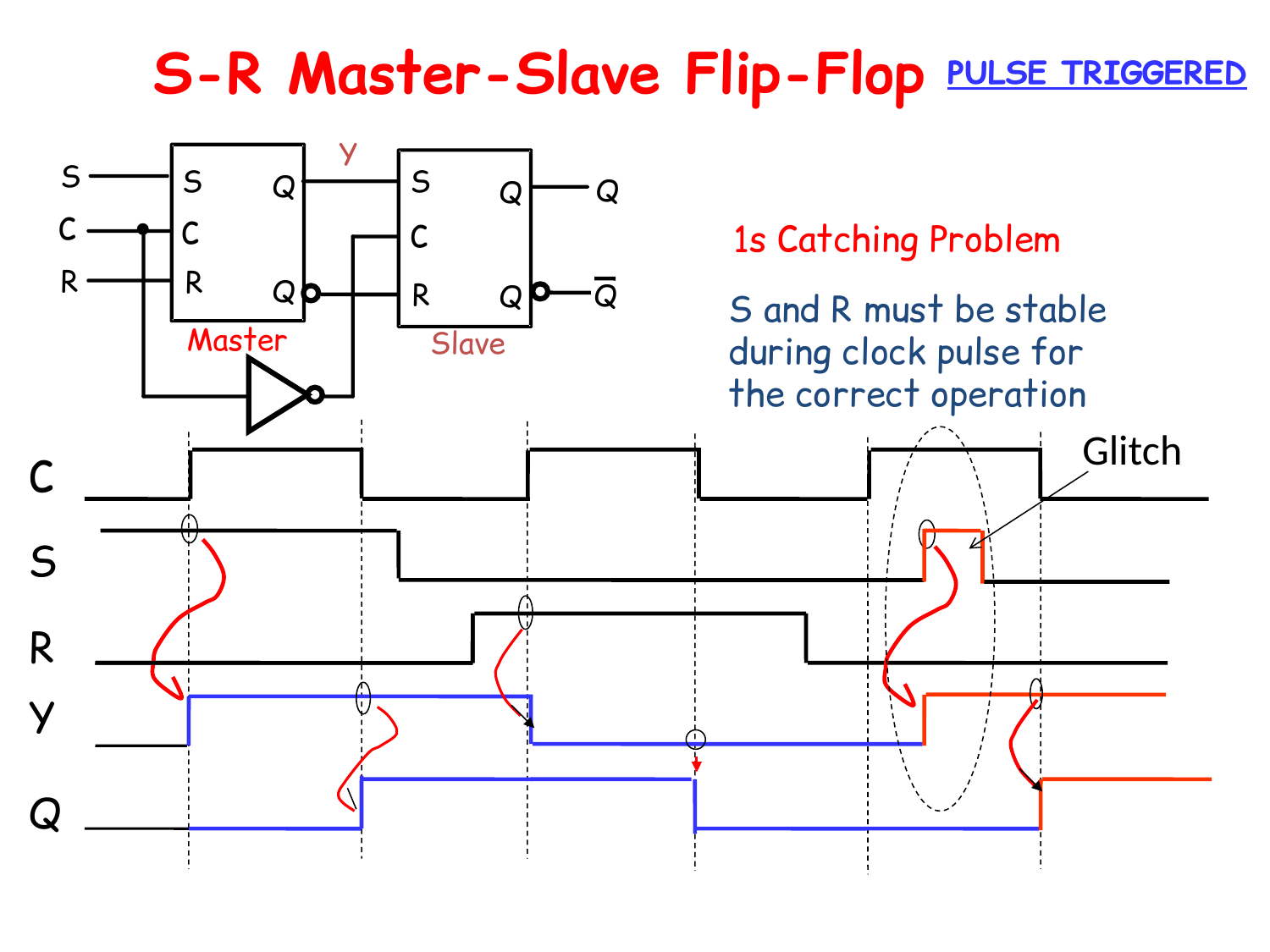

# S-R Master-Slave Flip-Flop
PULSE TRIGGERED
Y

S
S
S
Q
Q
Q

C
C
C

R
R
Q
R
Q

Q

1s Catching Problem
S and R must be stable during clock pulse for the correct operation
Master
Slave
Glitch

C

S

R

Y

Q